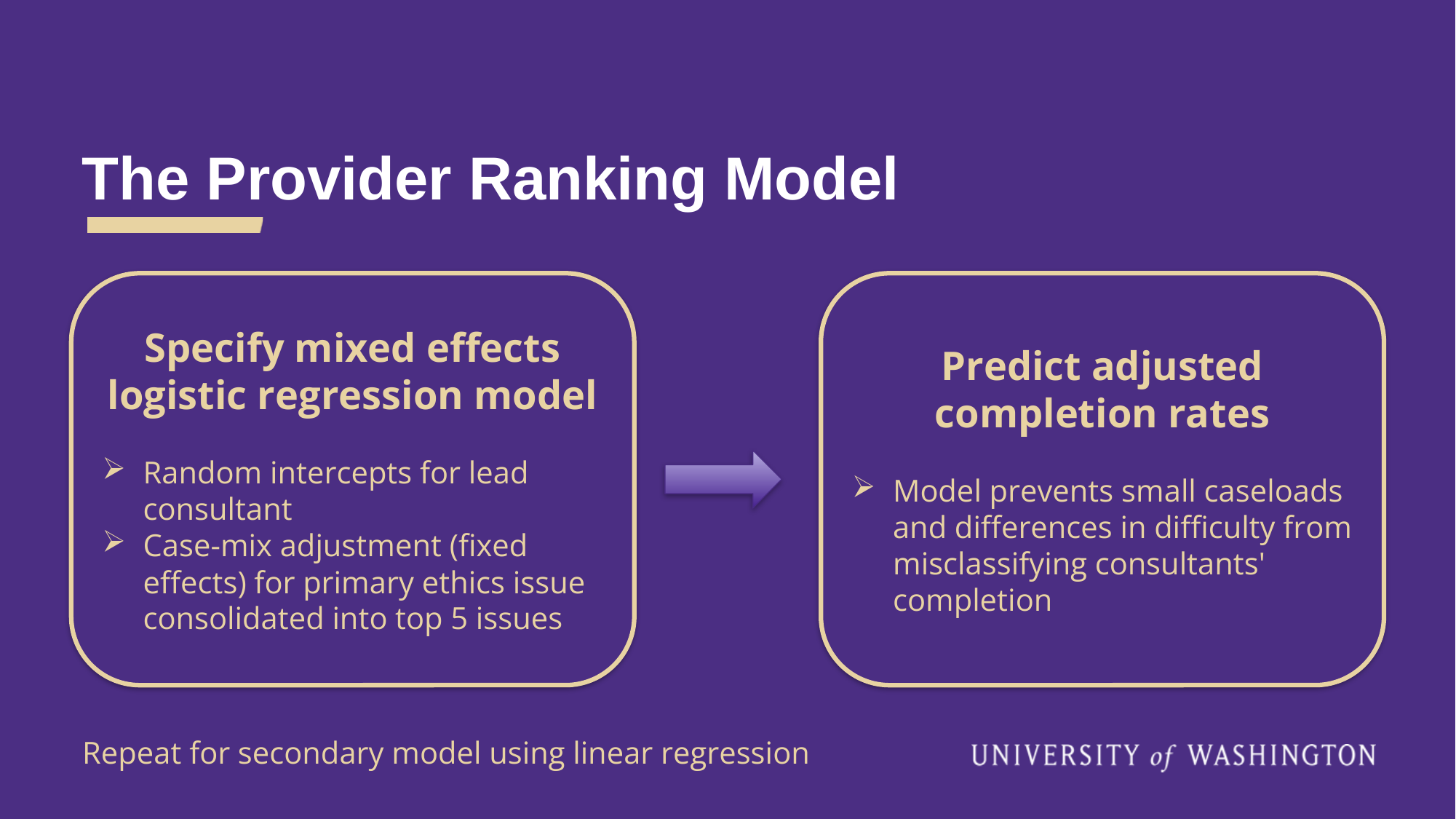

# The Provider Ranking Model
Predict adjusted completion rates

Model prevents small caseloads and differences in difficulty from misclassifying consultants' completion
Specify mixed effects logistic regression model

Random intercepts for lead consultant
Case-mix adjustment (fixed effects) for primary ethics issue consolidated into top 5 issues

Repeat for secondary model using linear regression